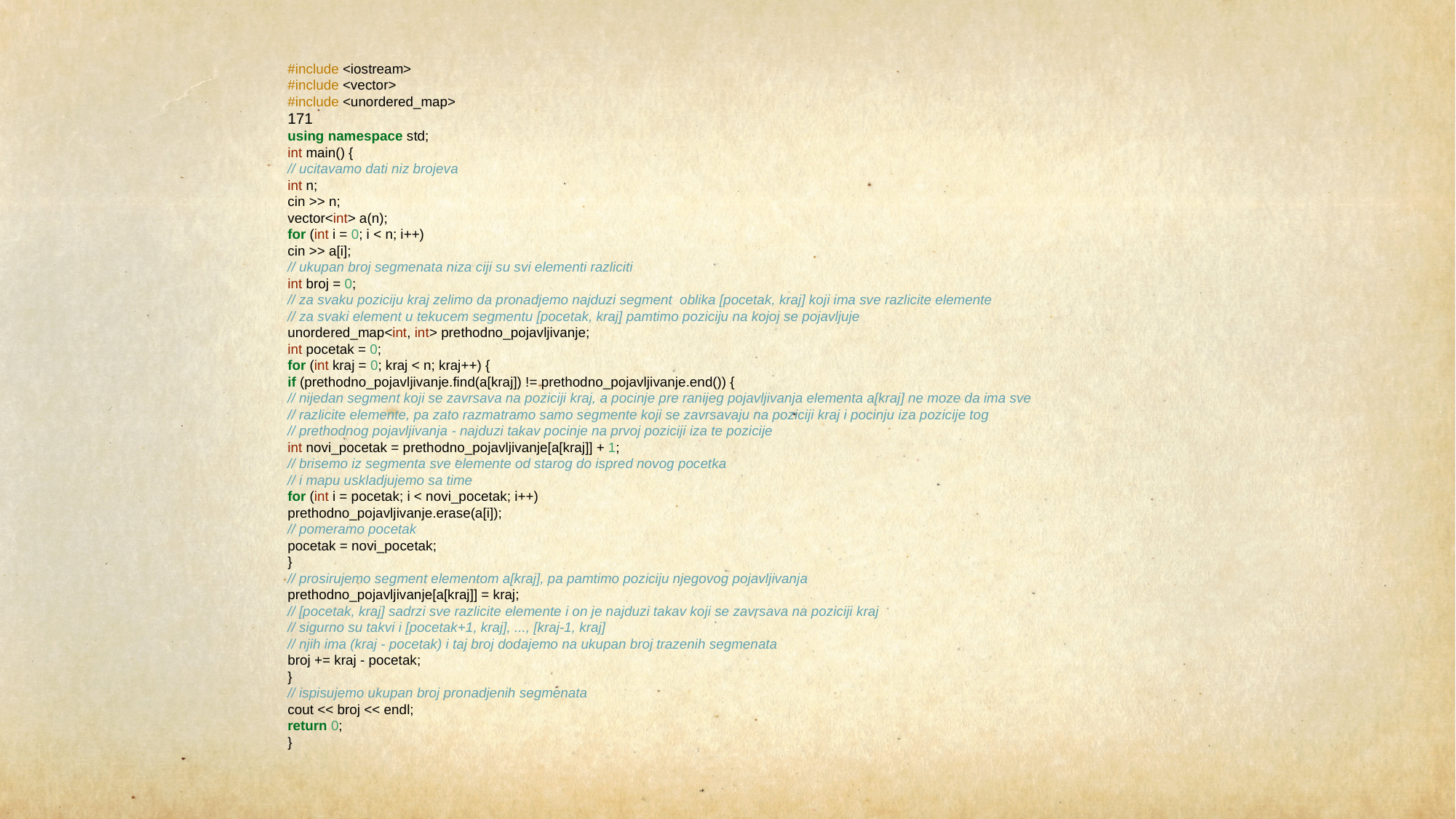

#include <iostream>
#include <vector>
#include <unordered_map>
171
using namespace std;
int main() {
// ucitavamo dati niz brojeva
int n;
cin >> n;
vector<int> a(n);
for (int i = 0; i < n; i++)
cin >> a[i];
// ukupan broj segmenata niza ciji su svi elementi razliciti
int broj = 0;
// za svaku poziciju kraj zelimo da pronadjemo najduzi segment  oblika [pocetak, kraj] koji ima sve razlicite elemente
// za svaki element u tekucem segmentu [pocetak, kraj] pamtimo poziciju na kojoj se pojavljuje
unordered_map<int, int> prethodno_pojavljivanje;
int pocetak = 0;
for (int kraj = 0; kraj < n; kraj++) {
if (prethodno_pojavljivanje.find(a[kraj]) != prethodno_pojavljivanje.end()) {
// nijedan segment koji se zavrsava na poziciji kraj, a pocinje pre ranijeg pojavljivanja elementa a[kraj] ne moze da ima sve
// razlicite elemente, pa zato razmatramo samo segmente koji se zavrsavaju na poziciji kraj i pocinju iza pozicije tog
// prethodnog pojavljivanja - najduzi takav pocinje na prvoj poziciji iza te pozicije
int novi_pocetak = prethodno_pojavljivanje[a[kraj]] + 1;
// brisemo iz segmenta sve elemente od starog do ispred novog pocetka
// i mapu uskladjujemo sa time
for (int i = pocetak; i < novi_pocetak; i++)
prethodno_pojavljivanje.erase(a[i]);
// pomeramo pocetak
pocetak = novi_pocetak;
}
// prosirujemo segment elementom a[kraj], pa pamtimo poziciju njegovog pojavljivanja
prethodno_pojavljivanje[a[kraj]] = kraj;
// [pocetak, kraj] sadrzi sve razlicite elemente i on je najduzi takav koji se zavrsava na poziciji kraj
// sigurno su takvi i [pocetak+1, kraj], ..., [kraj-1, kraj]
// njih ima (kraj - pocetak) i taj broj dodajemo na ukupan broj trazenih segmenata
broj += kraj - pocetak;
}
// ispisujemo ukupan broj pronadjenih segmenata
cout << broj << endl;
return 0;
}